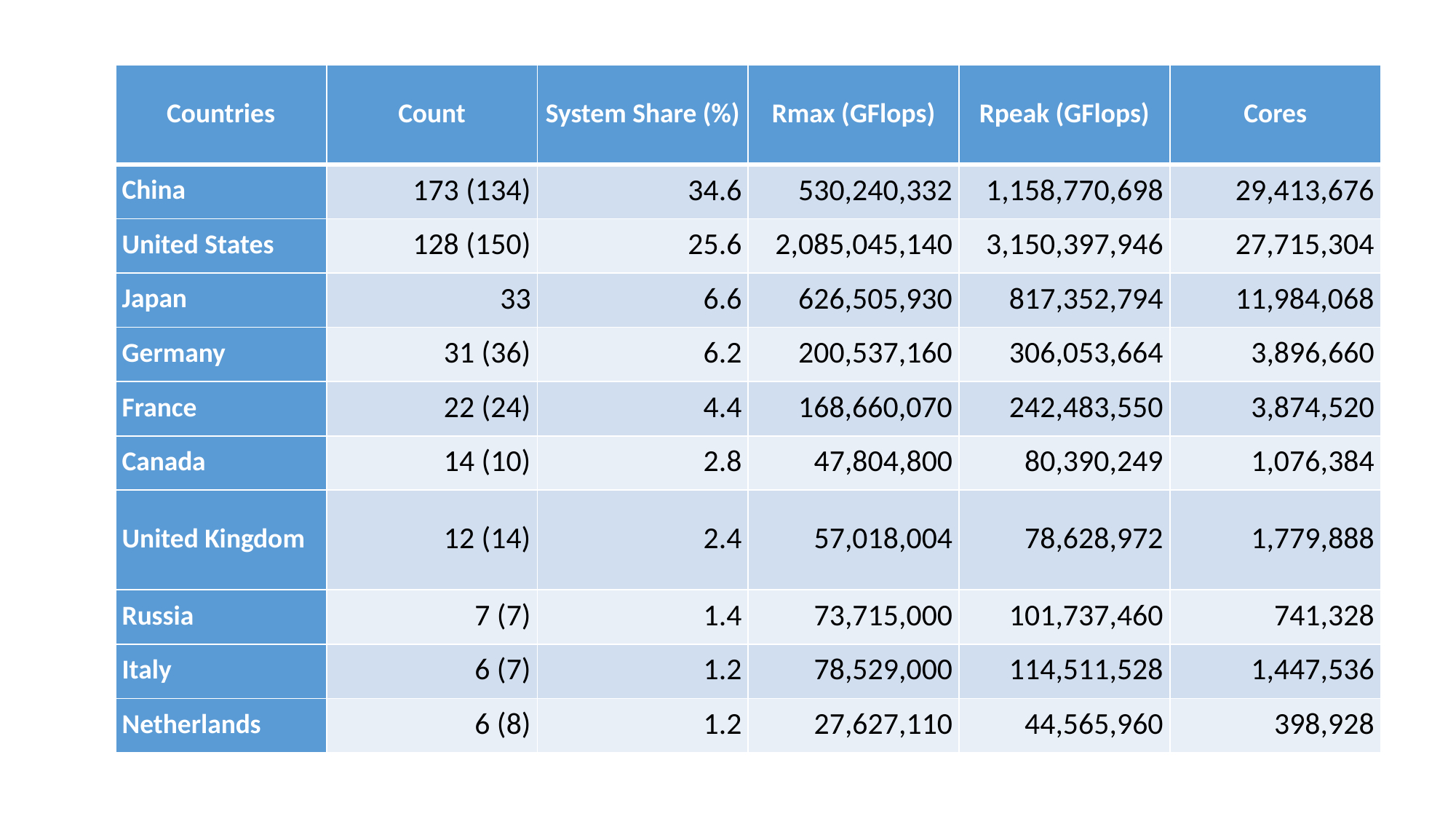

| Countries | Count | System Share (%) | Rmax (GFlops) | Rpeak (GFlops) | Cores |
| --- | --- | --- | --- | --- | --- |
| China | 173 (134) | 34.6 | 530,240,332 | 1,158,770,698 | 29,413,676 |
| United States | 128 (150) | 25.6 | 2,085,045,140 | 3,150,397,946 | 27,715,304 |
| Japan | 33 | 6.6 | 626,505,930 | 817,352,794 | 11,984,068 |
| Germany | 31 (36) | 6.2 | 200,537,160 | 306,053,664 | 3,896,660 |
| France | 22 (24) | 4.4 | 168,660,070 | 242,483,550 | 3,874,520 |
| Canada | 14 (10) | 2.8 | 47,804,800 | 80,390,249 | 1,076,384 |
| United Kingdom | 12 (14) | 2.4 | 57,018,004 | 78,628,972 | 1,779,888 |
| Russia | 7 (7) | 1.4 | 73,715,000 | 101,737,460 | 741,328 |
| Italy | 6 (7) | 1.2 | 78,529,000 | 114,511,528 | 1,447,536 |
| Netherlands | 6 (8) | 1.2 | 27,627,110 | 44,565,960 | 398,928 |